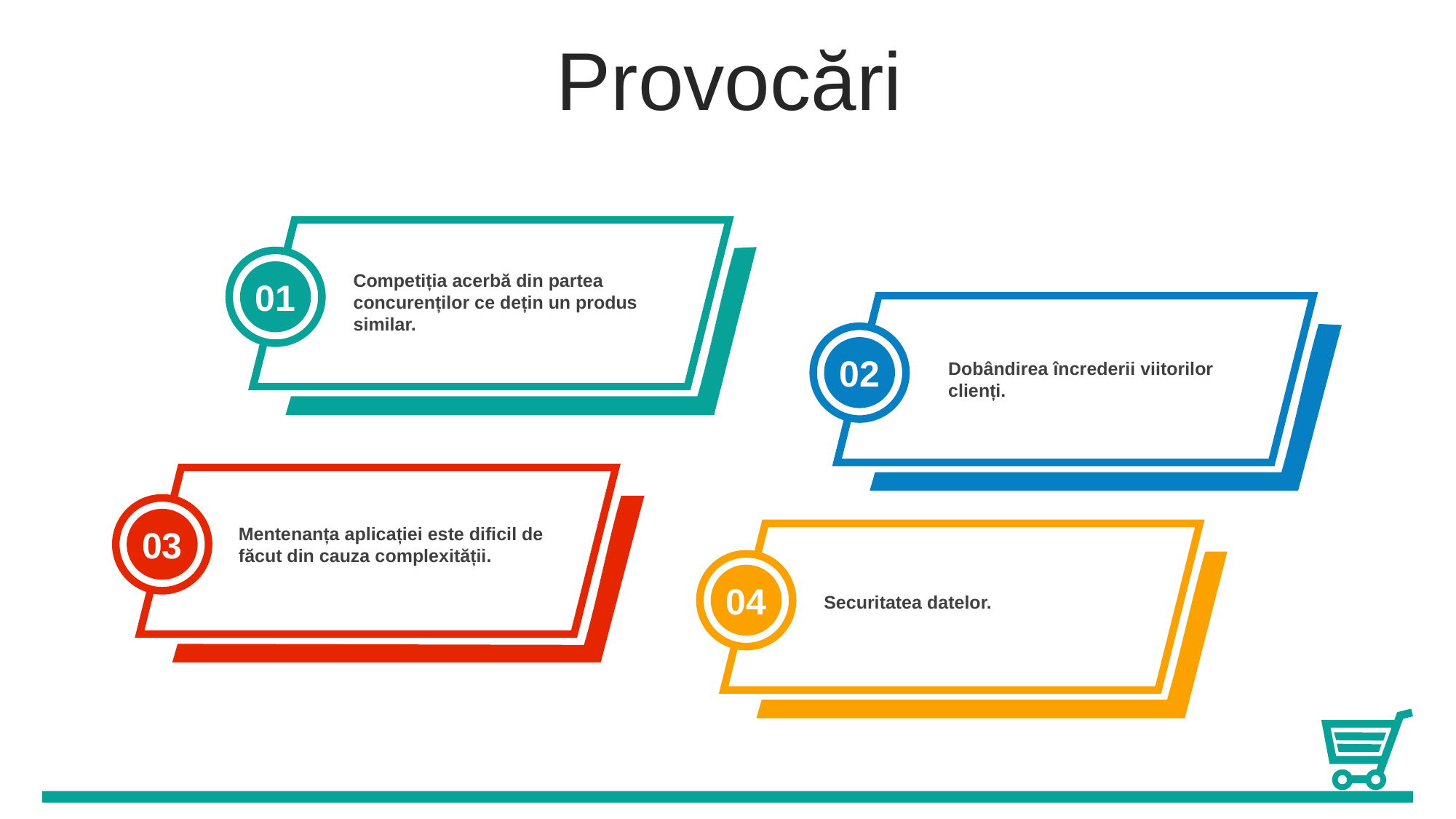

Provocări

01
Competiția acerbă din partea concurenților ce dețin un produs similar.

02
Dobândirea încrederii viitorilor clienți.

03
Mentenanța aplicației este dificil de făcut din cauza complexității.

04
Securitatea datelor.